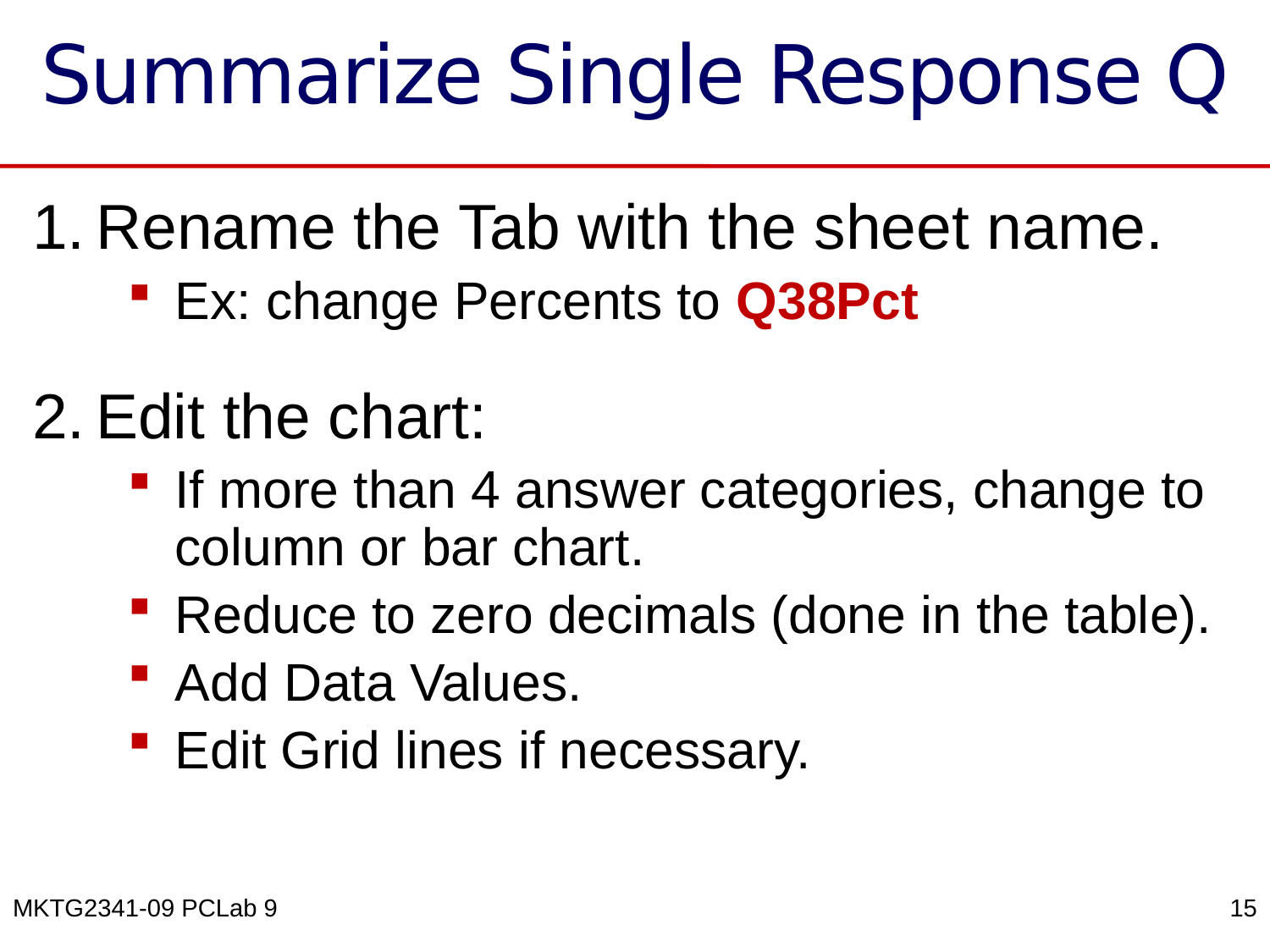

Summarize Single Response Q
Rename the Tab with the sheet name.
Ex: change Percents to Q38Pct
Edit the chart:
If more than 4 answer categories, change to column or bar chart.
Reduce to zero decimals (done in the table).
Add Data Values.
Edit Grid lines if necessary.
MKTG2341-09 PCLab 9
15